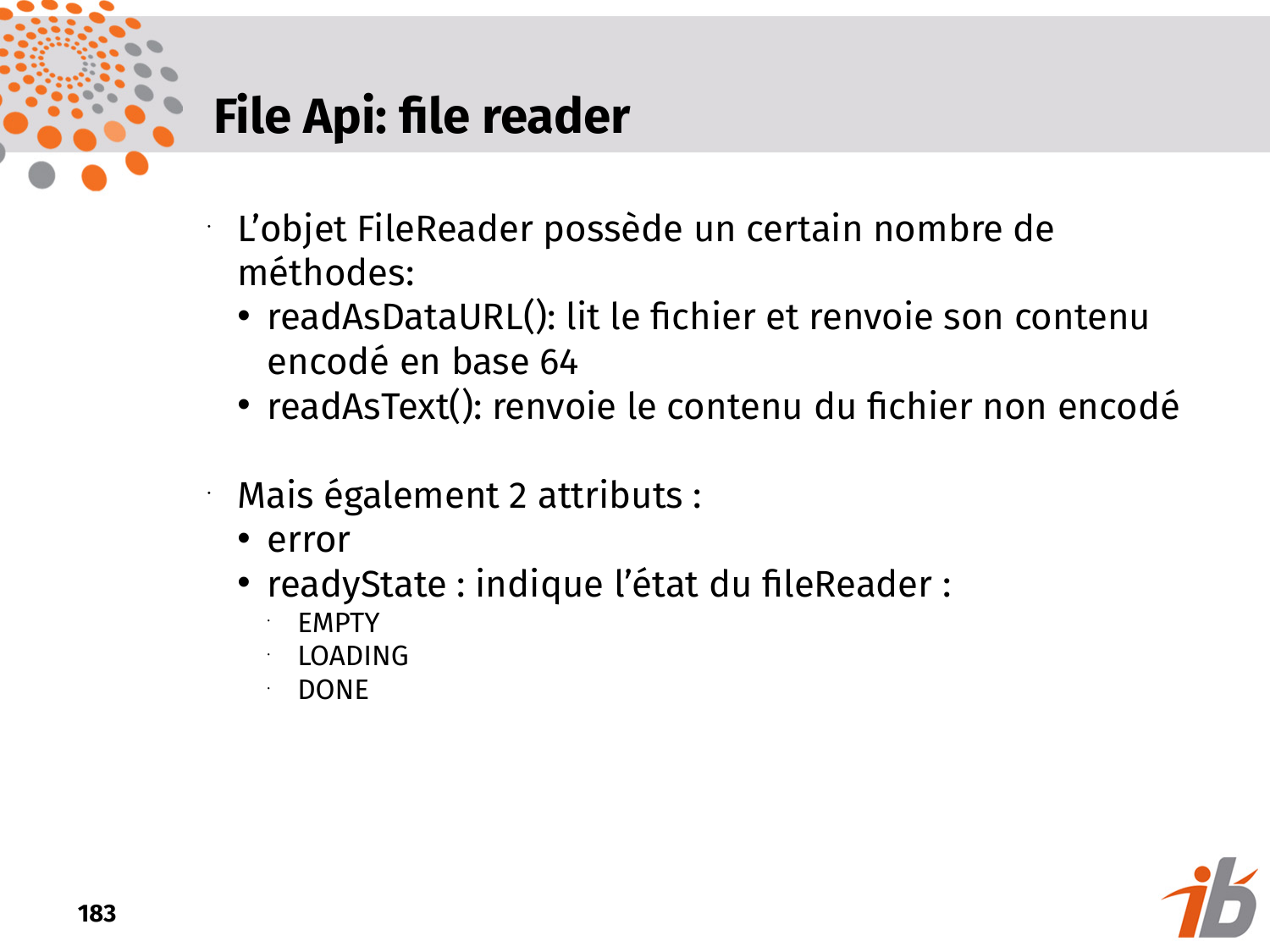

File Api: file reader
L’objet FileReader possède un certain nombre de méthodes:
readAsDataURL(): lit le fichier et renvoie son contenu encodé en base 64
readAsText(): renvoie le contenu du fichier non encodé

Mais également 2 attributs :
error
readyState : indique l’état du fileReader :
EMPTY
LOADING
DONE

183